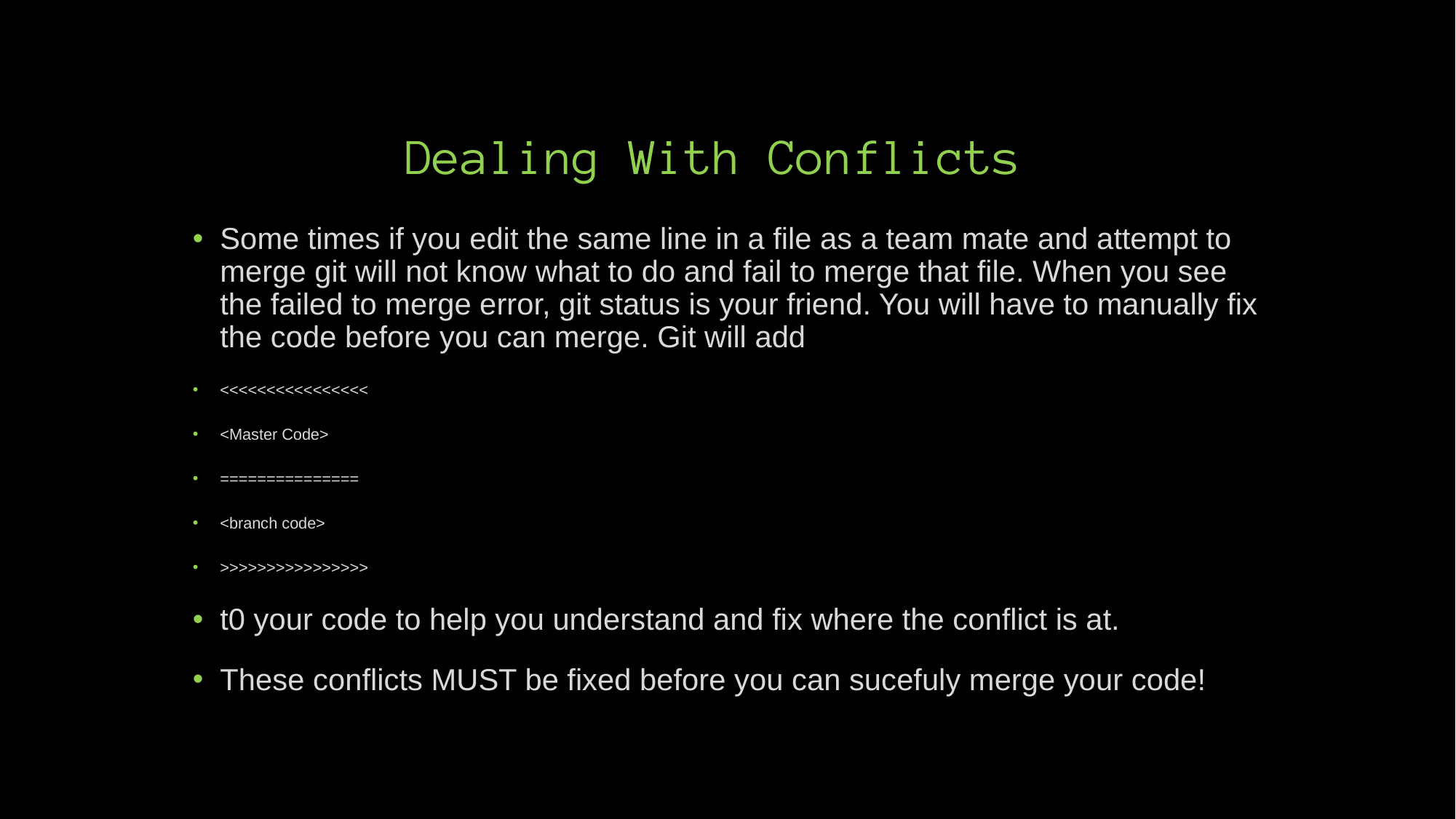

# Dealing With Conflicts
Some times if you edit the same line in a file as a team mate and attempt to merge git will not know what to do and fail to merge that file. When you see the failed to merge error, git status is your friend. You will have to manually fix the code before you can merge. Git will add
<<<<<<<<<<<<<<<<
<Master Code>
===============
<branch code>
>>>>>>>>>>>>>>>>
t0 your code to help you understand and fix where the conflict is at.
These conflicts MUST be fixed before you can sucefuly merge your code!